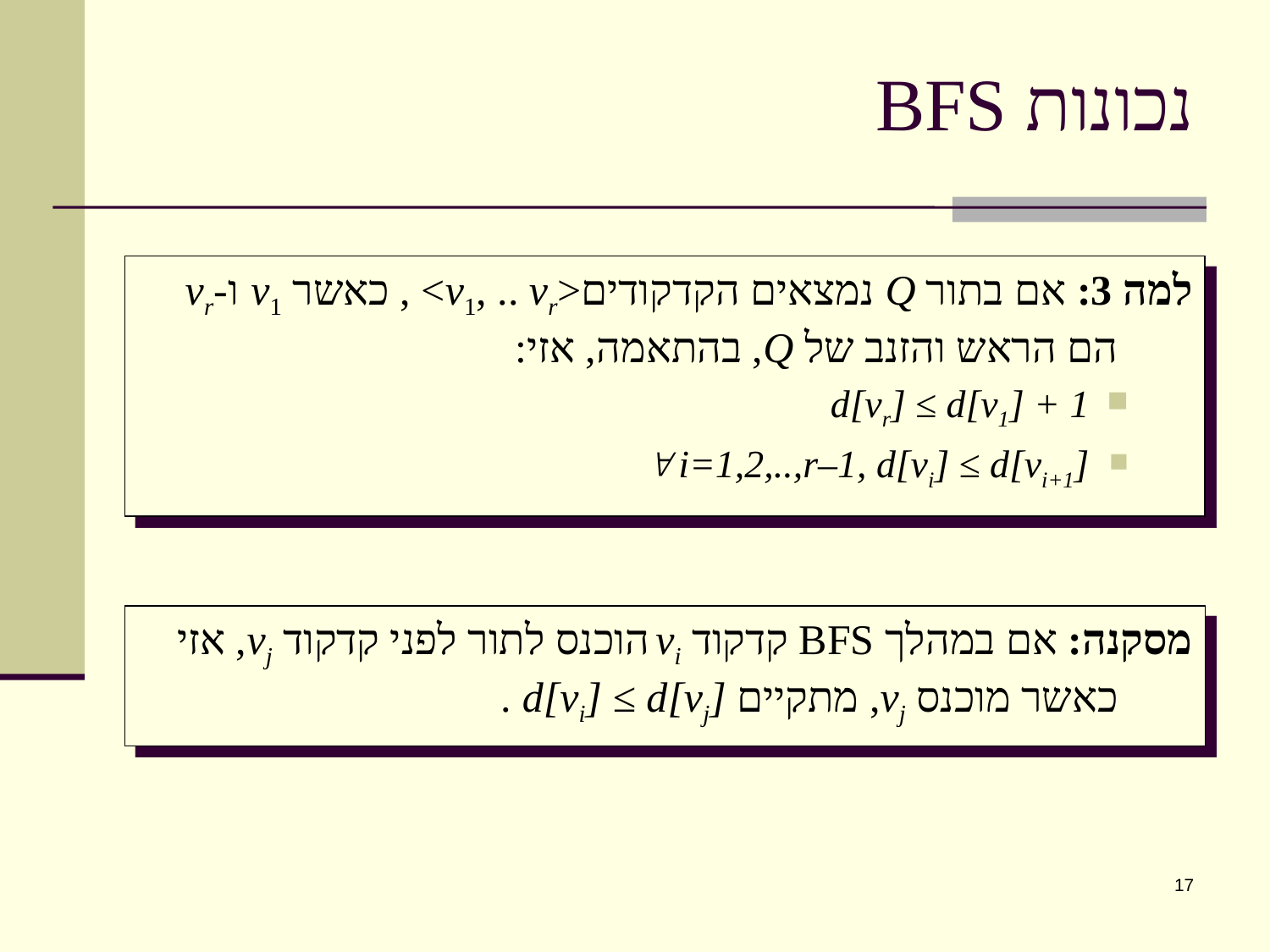

נכונות BFS
למה 3: אם בתור Q נמצאים הקדקודים<v1, .. vr> , כאשר v1  ו-vr  הם הראש והזנב של Q, בהתאמה, אזי:
d[vr] ≤ d[v1] + 1
∀ i=1,2,..,r–1, d[vi] ≤ d[vi+1]
מסקנה: אם במהלך BFS קדקוד vi הוכנס לתור לפני קדקוד vj, אזי כאשר מוכנס vj, מתקיים d[vi] ≤ d[vj] .
17